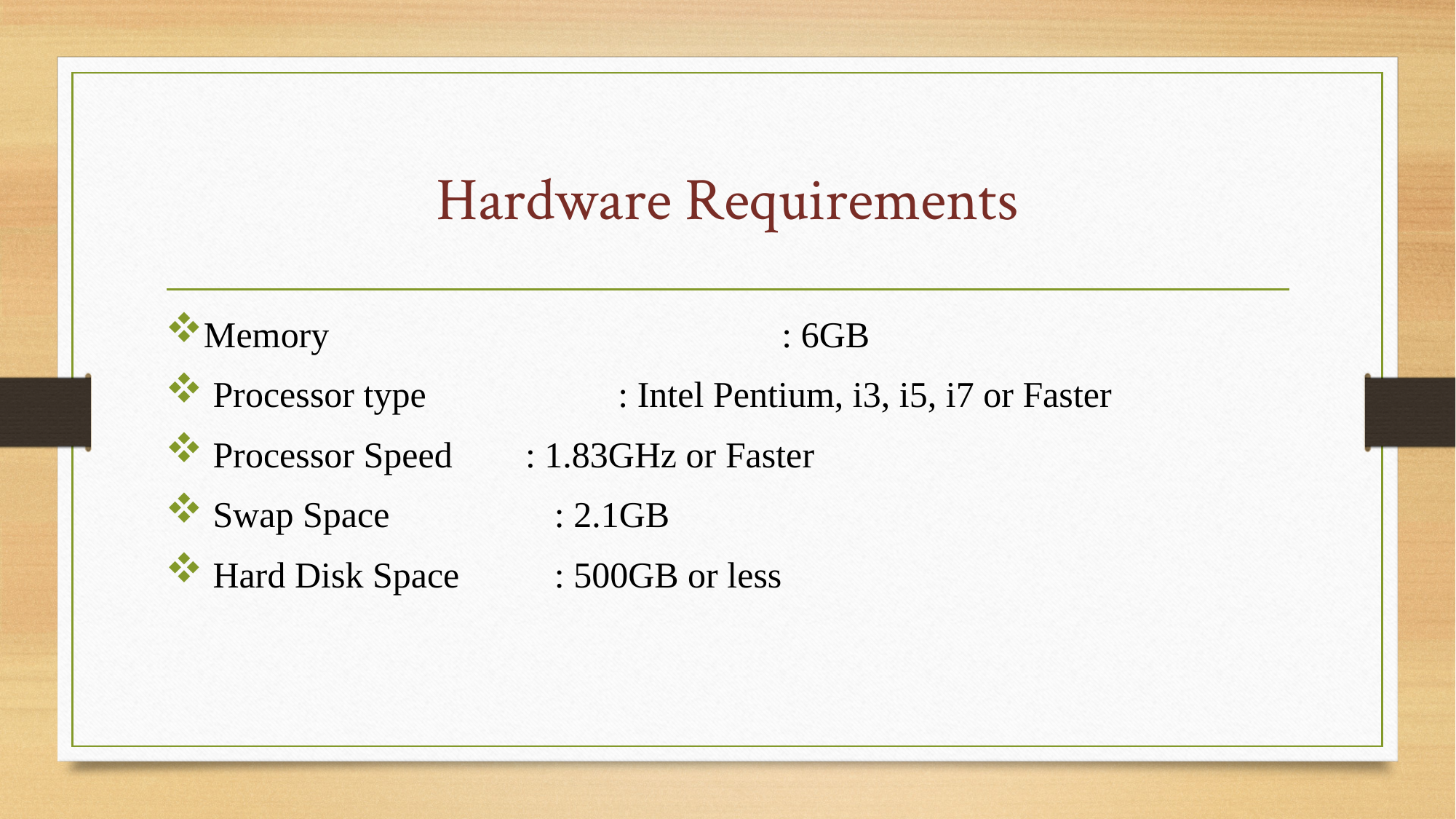

# Hardware Requirements
Memory				    : 6GB
 Processor type 	          : Intel Pentium, i3, i5, i7 or Faster
 Processor Speed        : 1.83GHz or Faster
 Swap Space		   : 2.1GB
 Hard Disk Space	   : 500GB or less